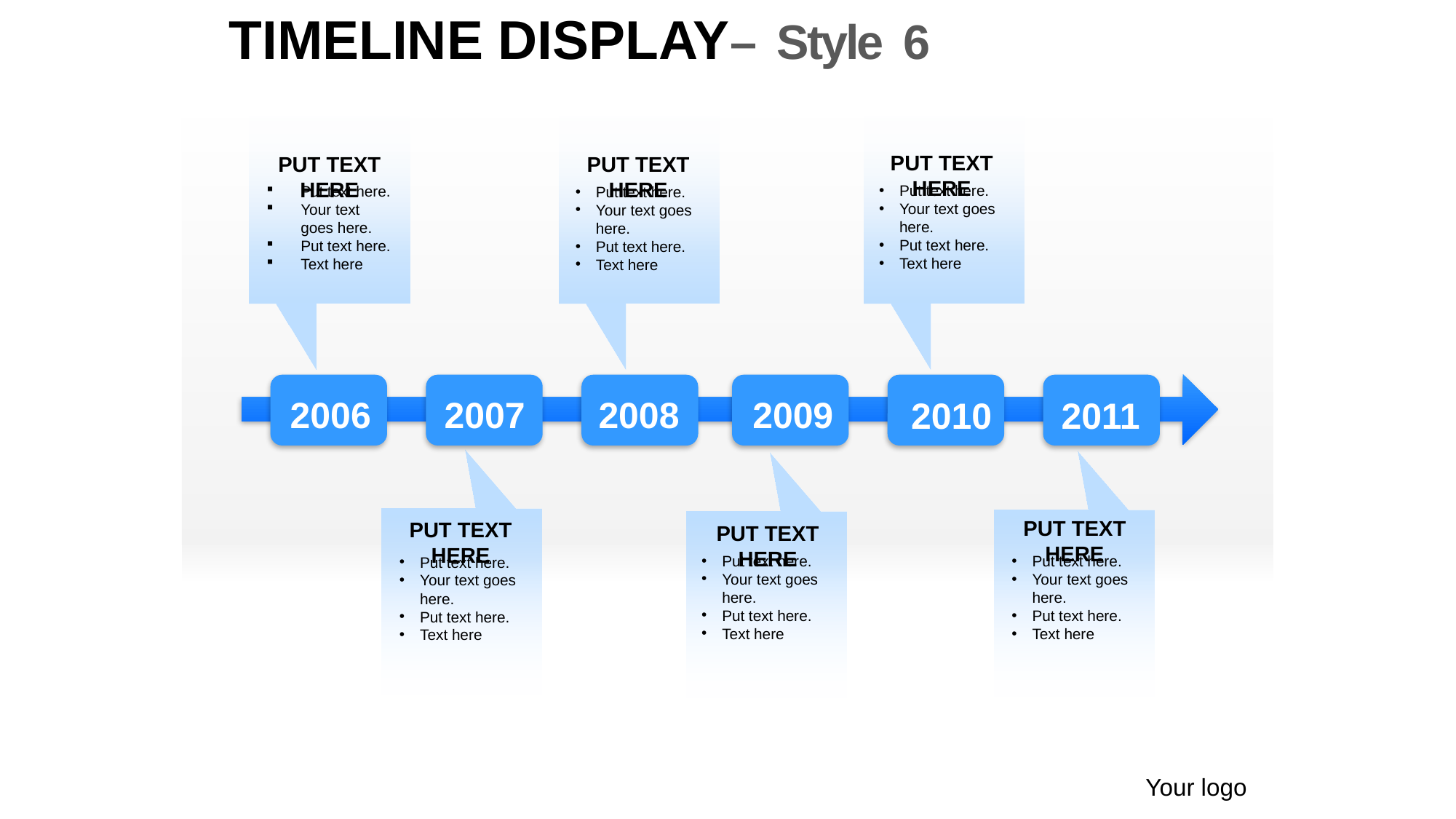

TIMELINE DISPLAY–  Style  6

PUT TEXT HERE
PUT TEXT HERE
PUT TEXT HERE
Put text here.
Your text goes here.
Put text here.
Text here
Put text here.
Your text goes here.
Put text here.
Text here
Put text here.
Your text goes here.
Put text here.
Text here

2009
2007
2008
2006
2011
2010

PUT TEXT HERE

PUT TEXT HERE
PUT TEXT HERE
Put text here.
Your text goes here.
Put text here.
Text here
Put text here.
Your text goes here.
Put text here.
Text here
Put text here.
Your text goes here.
Put text here.
Text here
Your logo